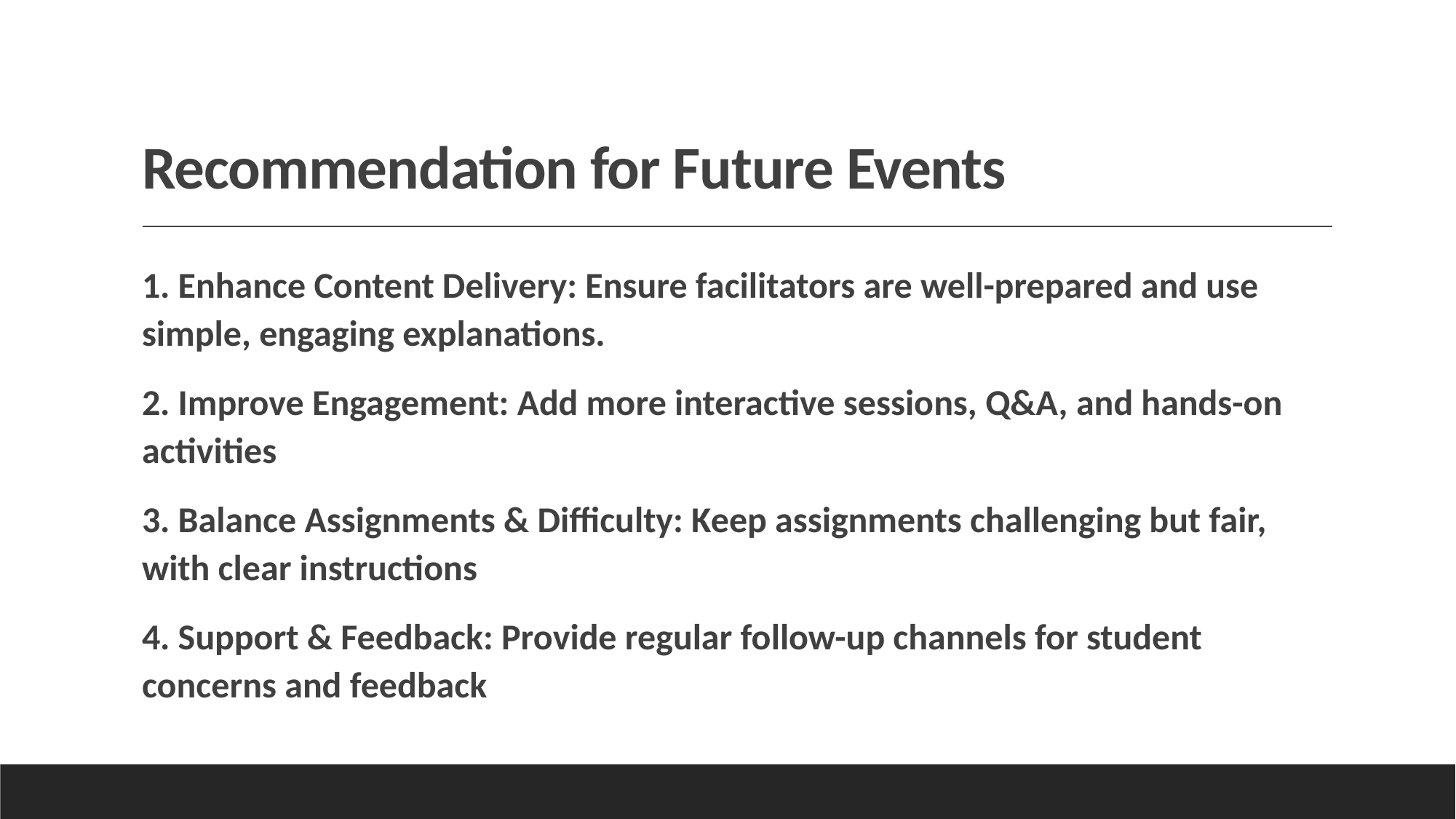

# Recommendation for Future Events
1. Enhance Content Delivery: Ensure facilitators are well-prepared and use simple, engaging explanations.
2. Improve Engagement: Add more interactive sessions, Q&A, and hands-on activities
3. Balance Assignments & Difficulty: Keep assignments challenging but fair, with clear instructions
4. Support & Feedback: Provide regular follow-up channels for student concerns and feedback